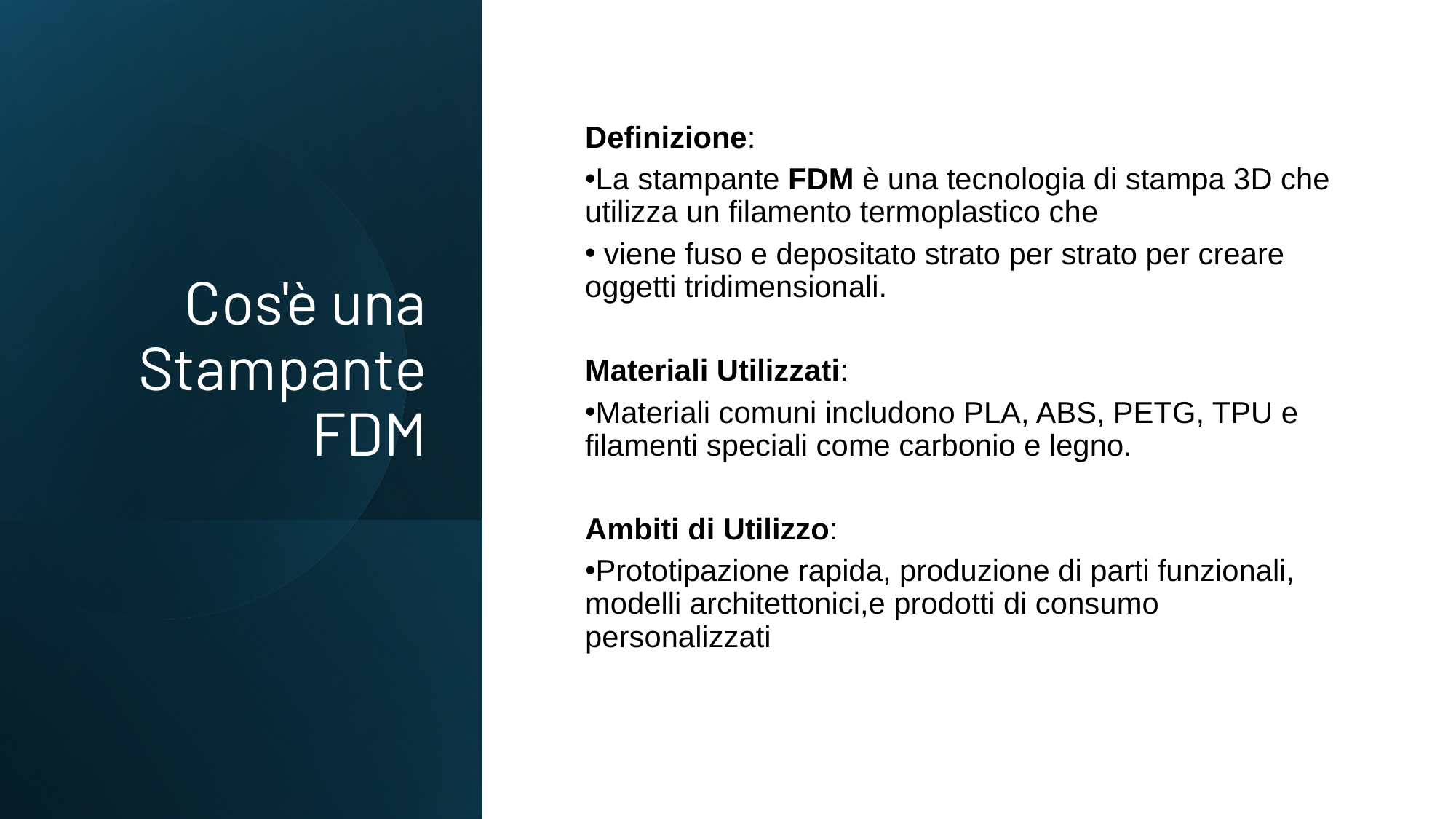

# Cos'è una Stampante FDM
Definizione:
La stampante FDM è una tecnologia di stampa 3D che utilizza un filamento termoplastico che
 viene fuso e depositato strato per strato per creare oggetti tridimensionali.

Materiali Utilizzati:
Materiali comuni includono PLA, ABS, PETG, TPU e filamenti speciali come carbonio e legno.

Ambiti di Utilizzo:
Prototipazione rapida, produzione di parti funzionali, modelli architettonici,e prodotti di consumo personalizzati